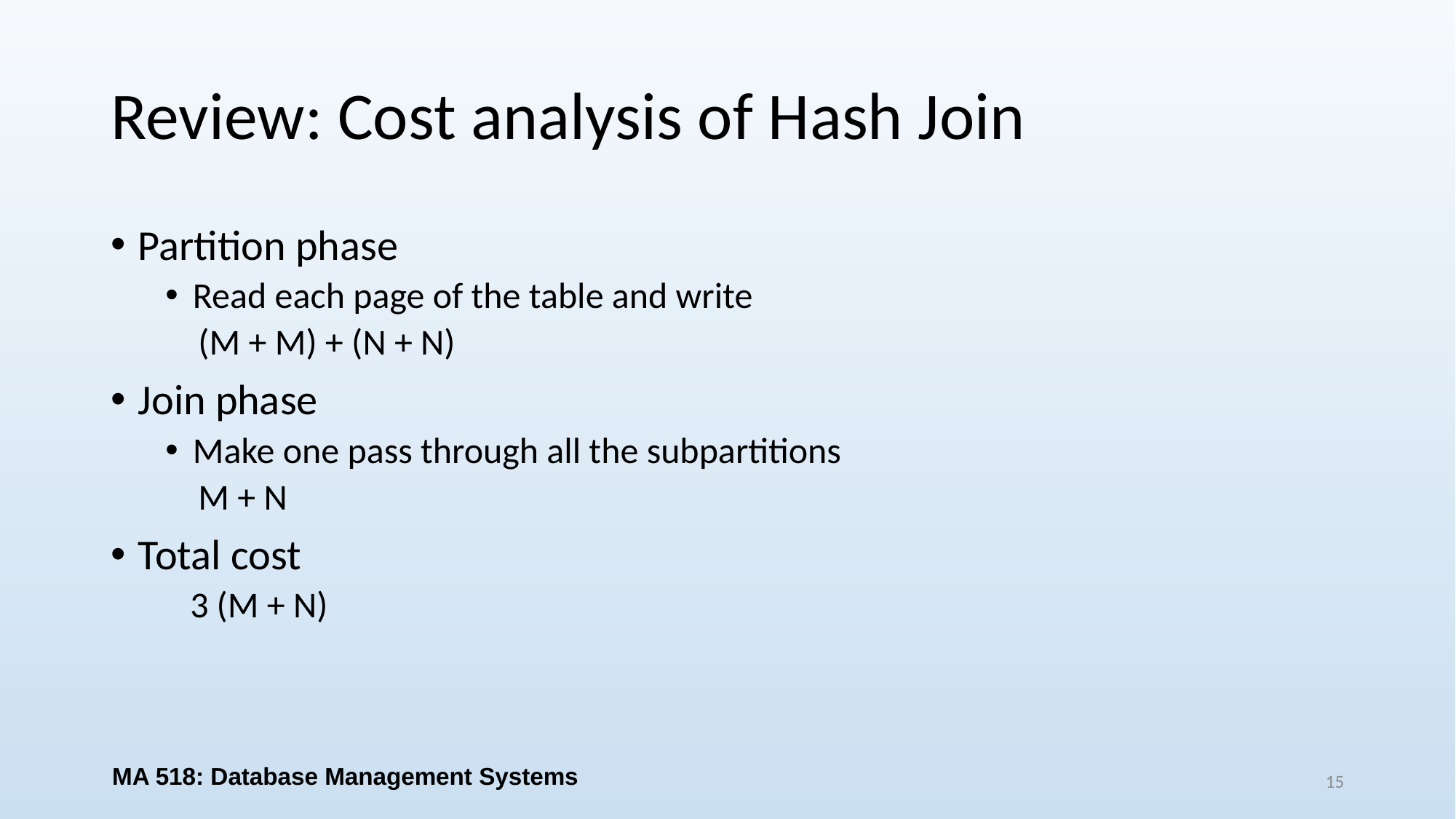

# Review: Cost analysis of Hash Join
Partition phase
Read each page of the table and write
    (M + M) + (N + N)
Join phase
Make one pass through all the subpartitions
    M + N
Total cost
   3 (M + N)
MA 518: Database Management Systems
15